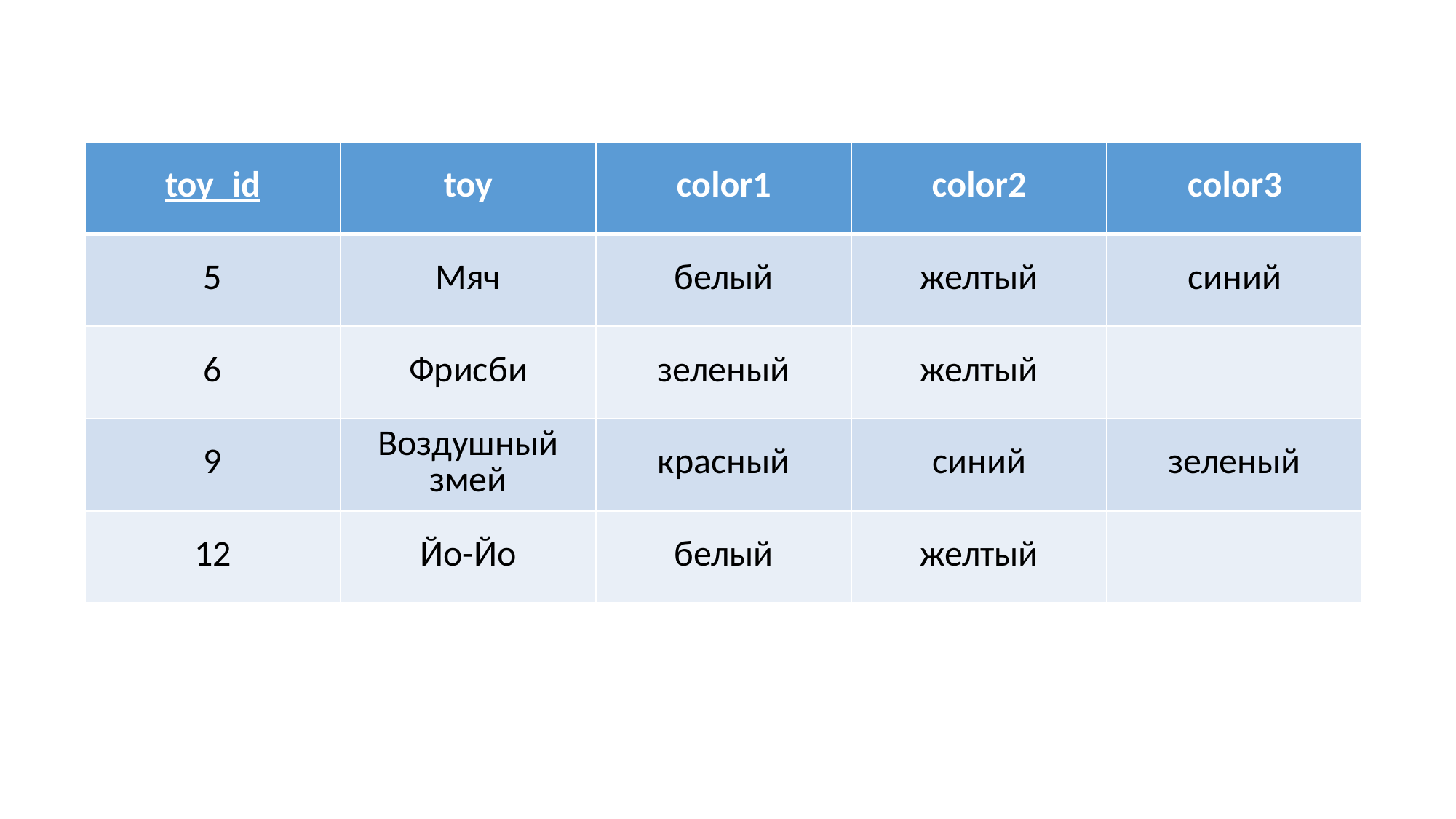

| toy\_id | toy | color1 | color2 | color3 |
| --- | --- | --- | --- | --- |
| 5 | Мяч | белый | желтый | синий |
| 6 | Фрисби | зеленый | желтый |  |
| 9 | Воздушный змей | красный | синий | зеленый |
| 12 | Йо-Йо | белый | желтый |  |